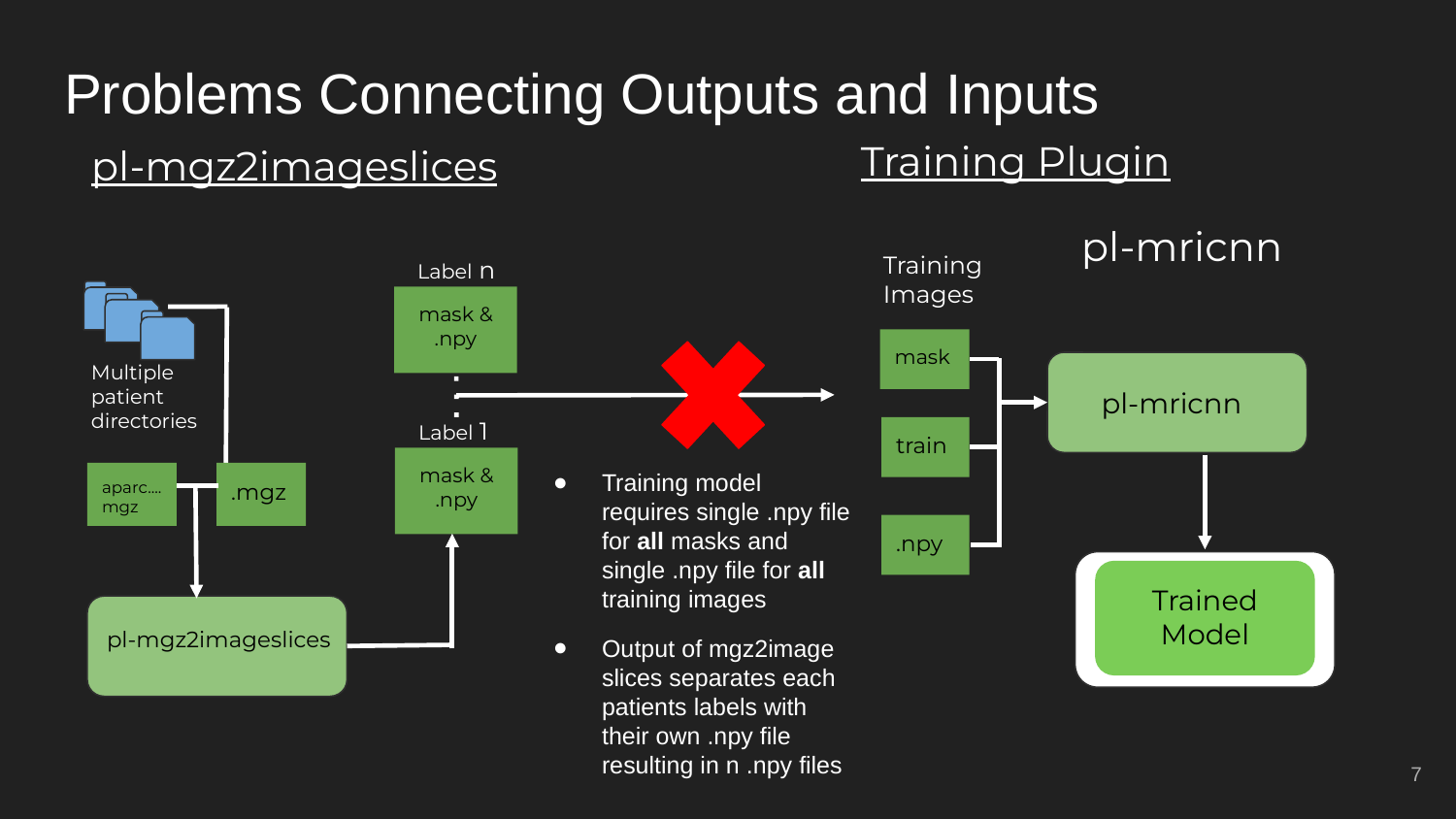

# Problems Connecting Outputs and Inputs
Training Plugin
pl-mgz2imageslices
pl-mricnn
Training Images
Label n

mask &
.npy

mask
Multiple patient
directories

pl-mricnn
Label 1
train
mask &
.npy
Training model requires single .npy file for all masks and single .npy file for all training images
Output of mgz2image slices separates each patients labels with their own .npy file resulting in n .npy files
aparc....mgz
.mgz
.npy

Trained Model

pl-mgz2imageslices
7